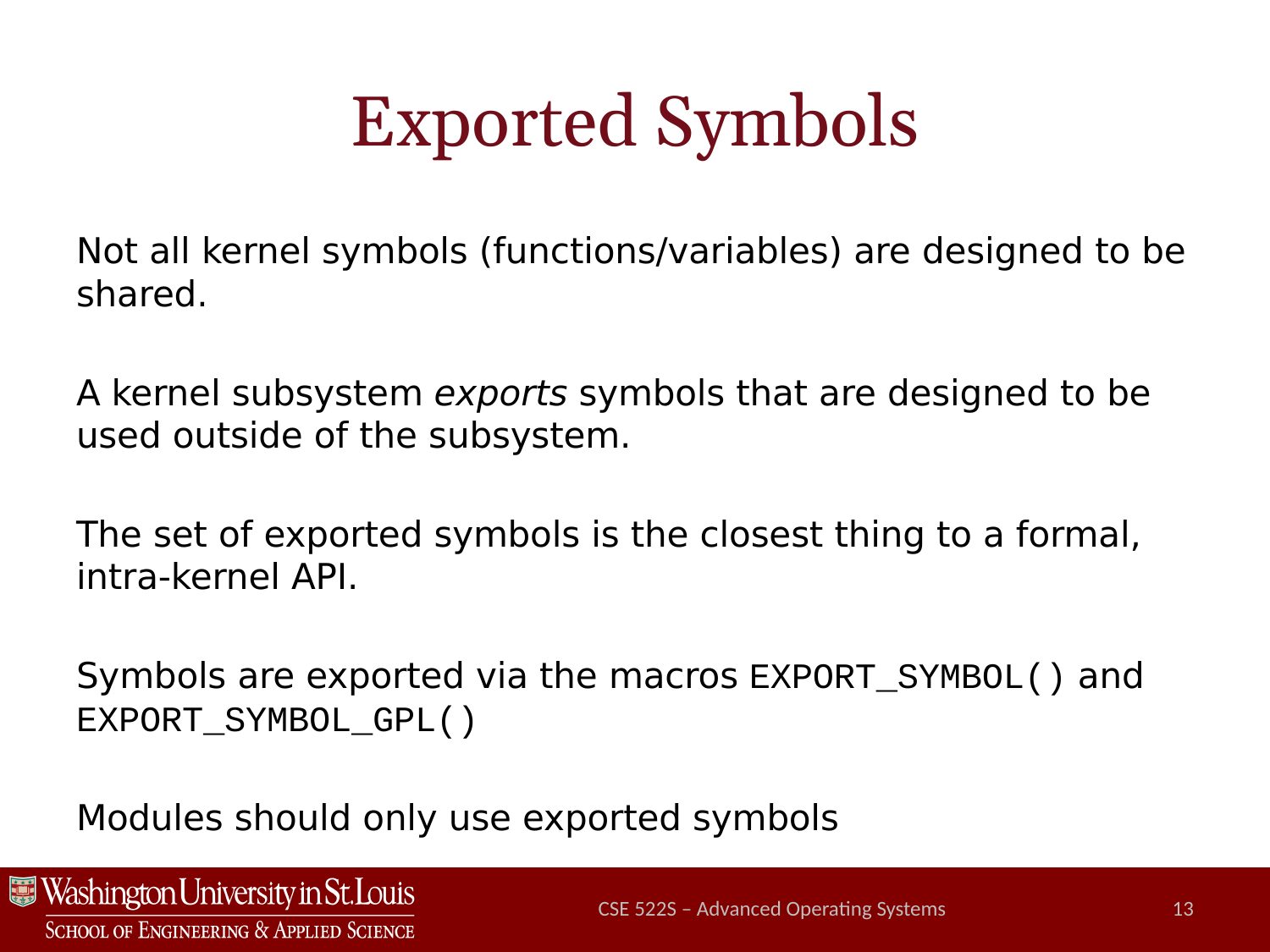

# Exported Symbols
Not all kernel symbols (functions/variables) are designed to be shared.

A kernel subsystem exports symbols that are designed to be used outside of the subsystem.

The set of exported symbols is the closest thing to a formal, intra-kernel API.

Symbols are exported via the macros EXPORT_SYMBOL() and EXPORT_SYMBOL_GPL()

Modules should only use exported symbols
CSE 522S – Advanced Operating Systems
13